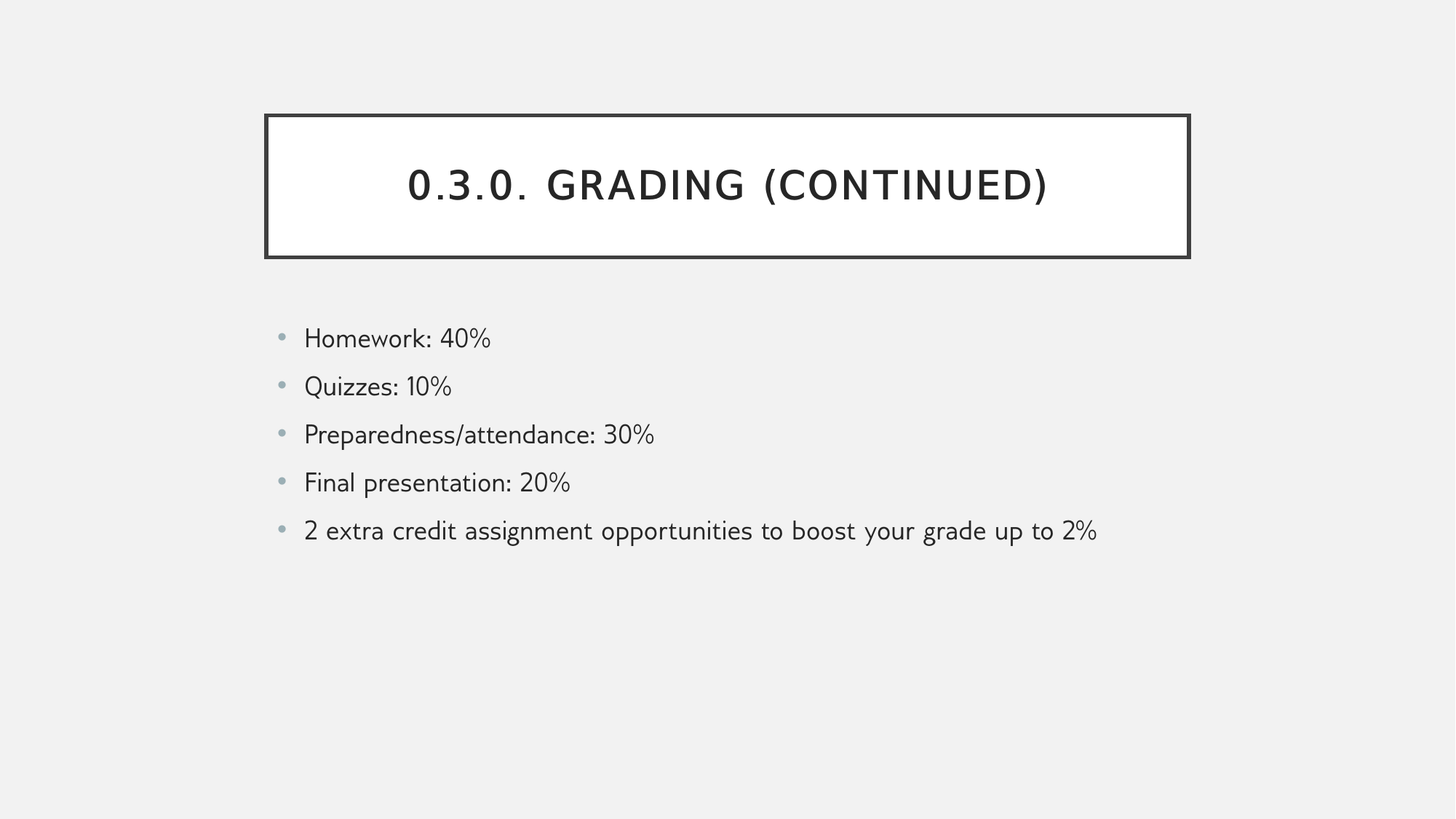

# 0.3.0. Grading (continued)
Homework: 40%
Quizzes: 10%
Preparedness/attendance: 30%
Final presentation: 20%
2 extra credit assignment opportunities to boost your grade up to 2%